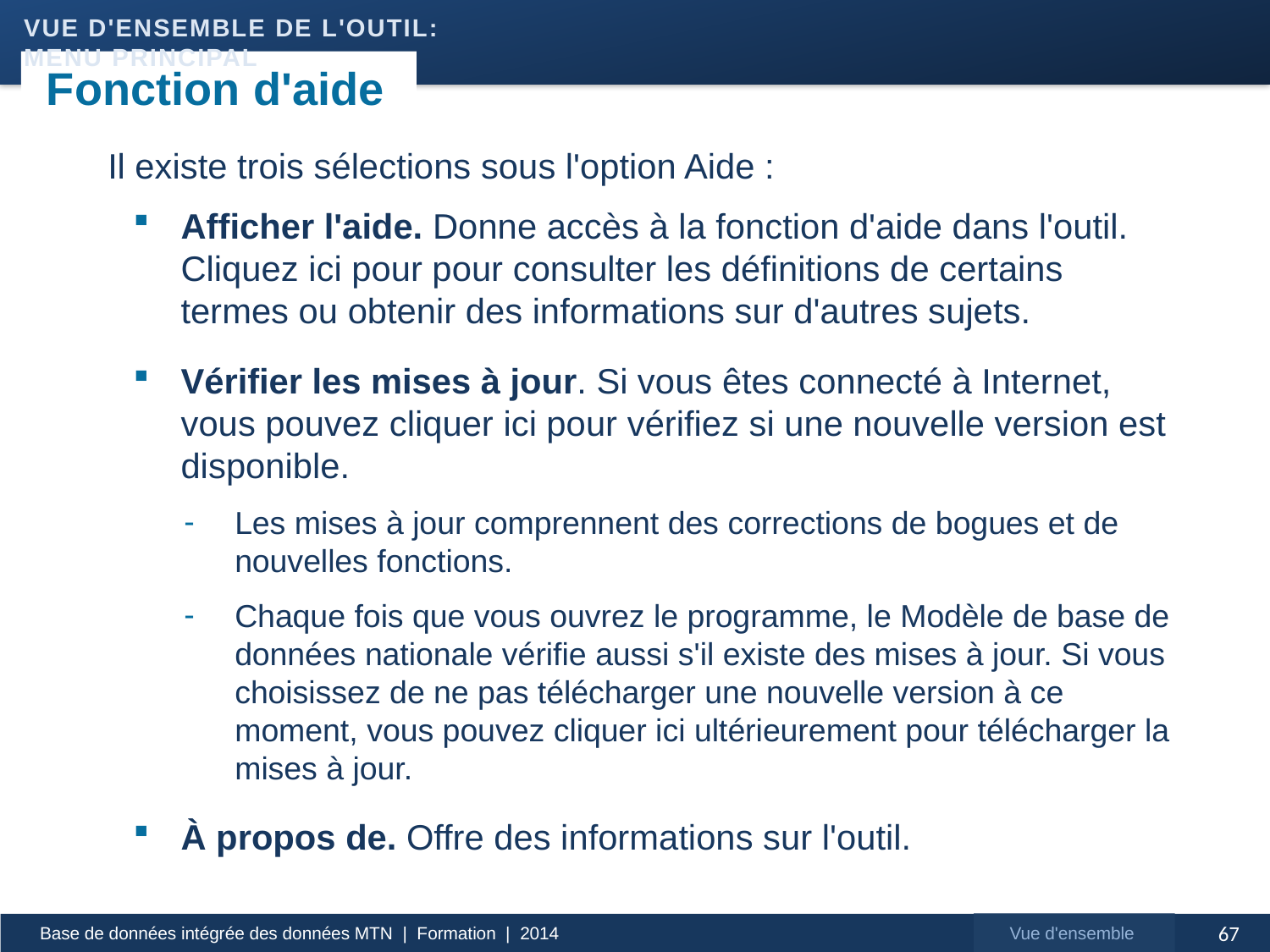

vue d'ensemble de l'outil: menu principal
# Fonction d'aide
Il existe trois sélections sous l'option Aide :
Afficher l'aide. Donne accès à la fonction d'aide dans l'outil.
Cliquez ici pour pour consulter les définitions de certains termes ou obtenir des informations sur d'autres sujets.
Vérifier les mises à jour. Si vous êtes connecté à Internet, vous pouvez cliquer ici pour vérifiez si une nouvelle version est disponible.
Les mises à jour comprennent des corrections de bogues et de nouvelles fonctions.
Chaque fois que vous ouvrez le programme, le Modèle de base de données nationale vérifie aussi s'il existe des mises à jour. Si vous choisissez de ne pas télécharger une nouvelle version à ce moment, vous pouvez cliquer ici ultérieurement pour télécharger la mises à jour.
À propos de. Offre des informations sur l'outil.